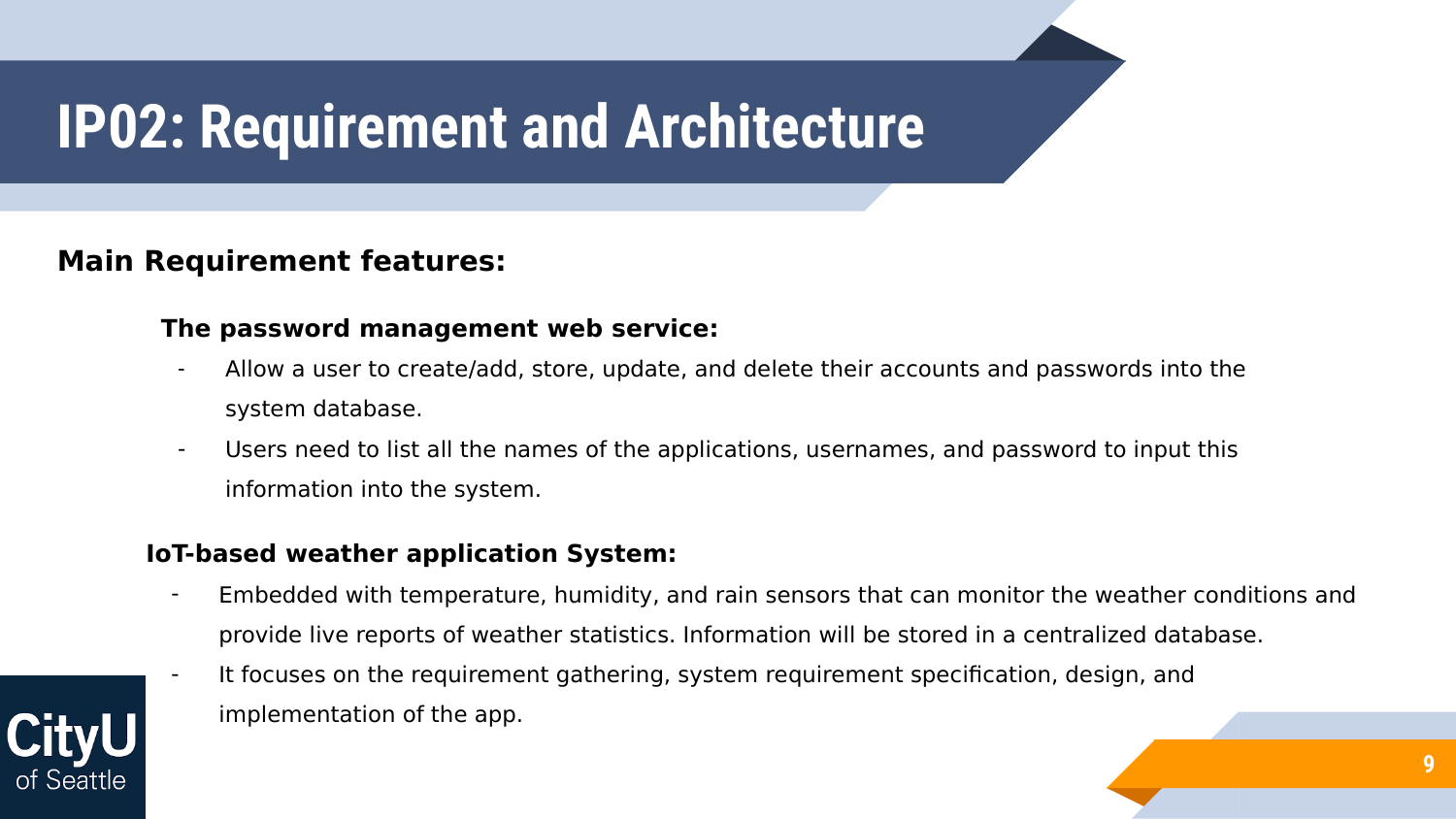

# IP02: Requirement and Architecture
Main Requirement features:
 The password management web service:
Allow a user to create/add, store, update, and delete their accounts and passwords into the system database.
Users need to list all the names of the applications, usernames, and password to input this information into the system.
IoT-based weather application System:
Embedded with temperature, humidity, and rain sensors that can monitor the weather conditions and provide live reports of weather statistics. Information will be stored in a centralized database.
It focuses on the requirement gathering, system requirement specification, design, and implementation of the app.
9